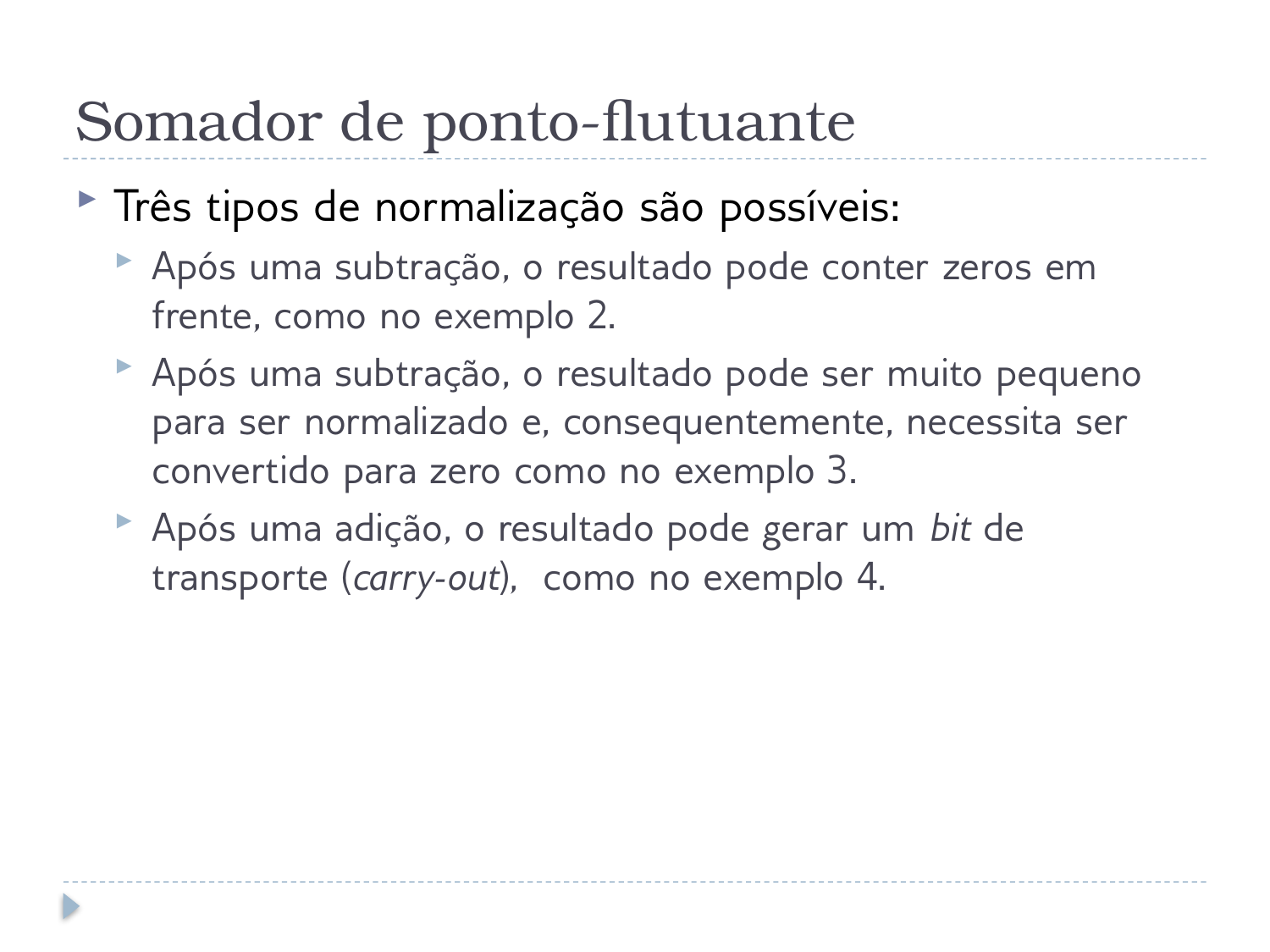

# Somador de ponto-flutuante
Três tipos de normalização são possíveis:
Após uma subtração, o resultado pode conter zeros em frente, como no exemplo 2.
Após uma subtração, o resultado pode ser muito pequeno para ser normalizado e, consequentemente, necessita ser convertido para zero como no exemplo 3.
Após uma adição, o resultado pode gerar um bit de transporte (carry-out),  como no exemplo 4.